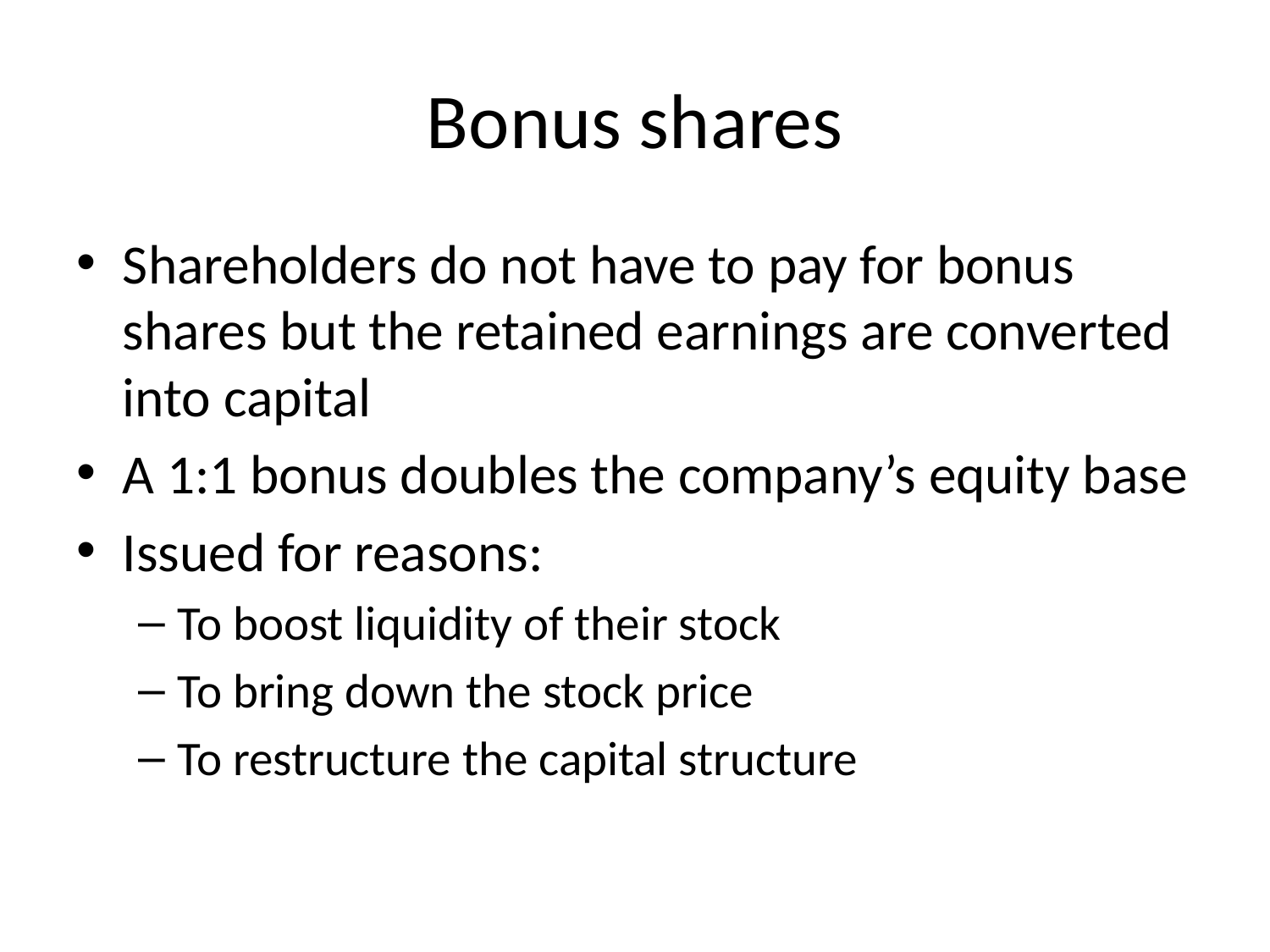

# Bonus shares
Shareholders do not have to pay for bonus shares but the retained earnings are converted into capital
A 1:1 bonus doubles the company’s equity base
Issued for reasons:
To boost liquidity of their stock
To bring down the stock price
To restructure the capital structure